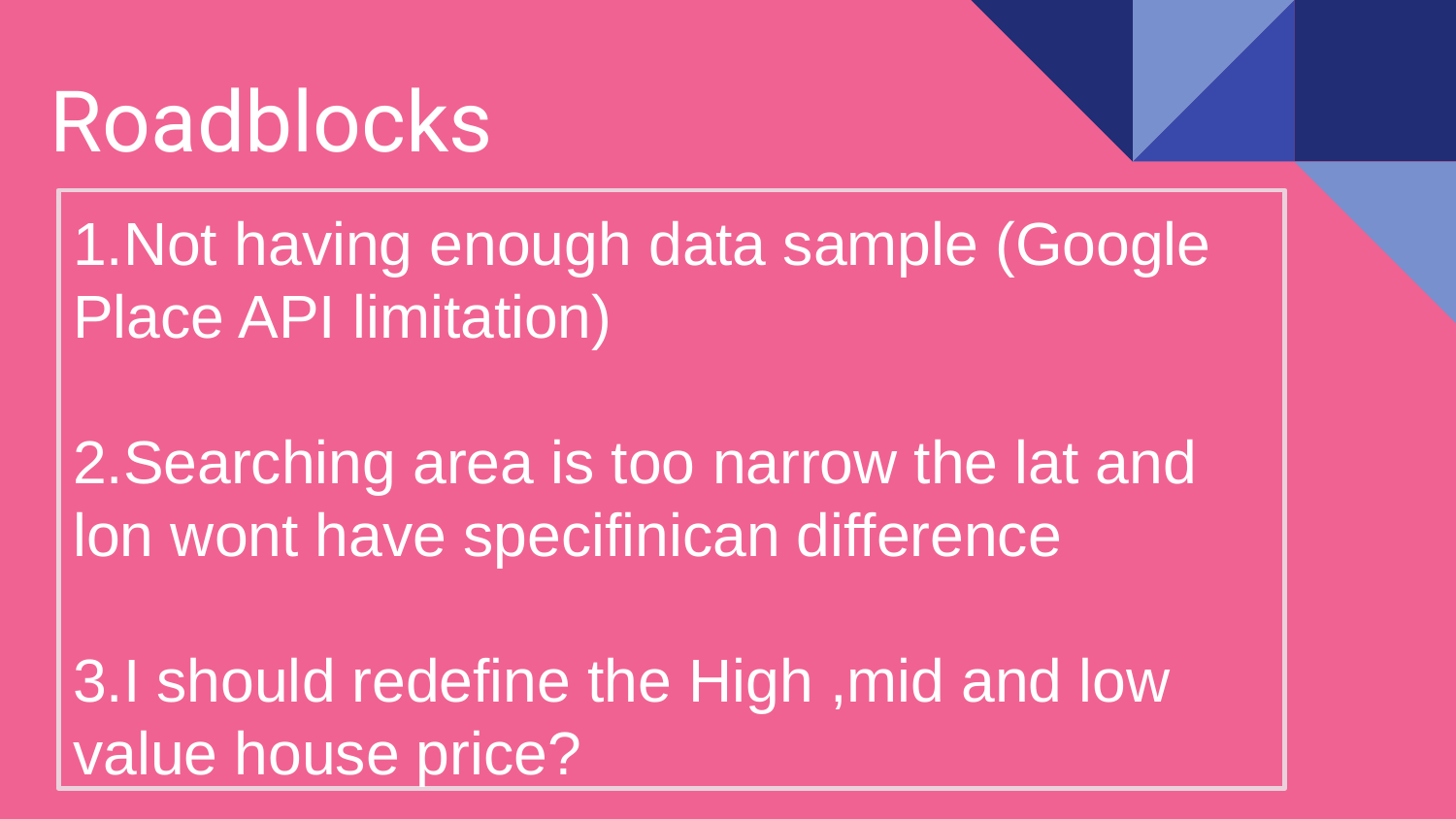

# Roadblocks
1.Not having enough data sample (Google Place API limitation)

2.Searching area is too narrow the lat and lon wont have specifinican difference

3.I should redefine the High ,mid and low value house price?